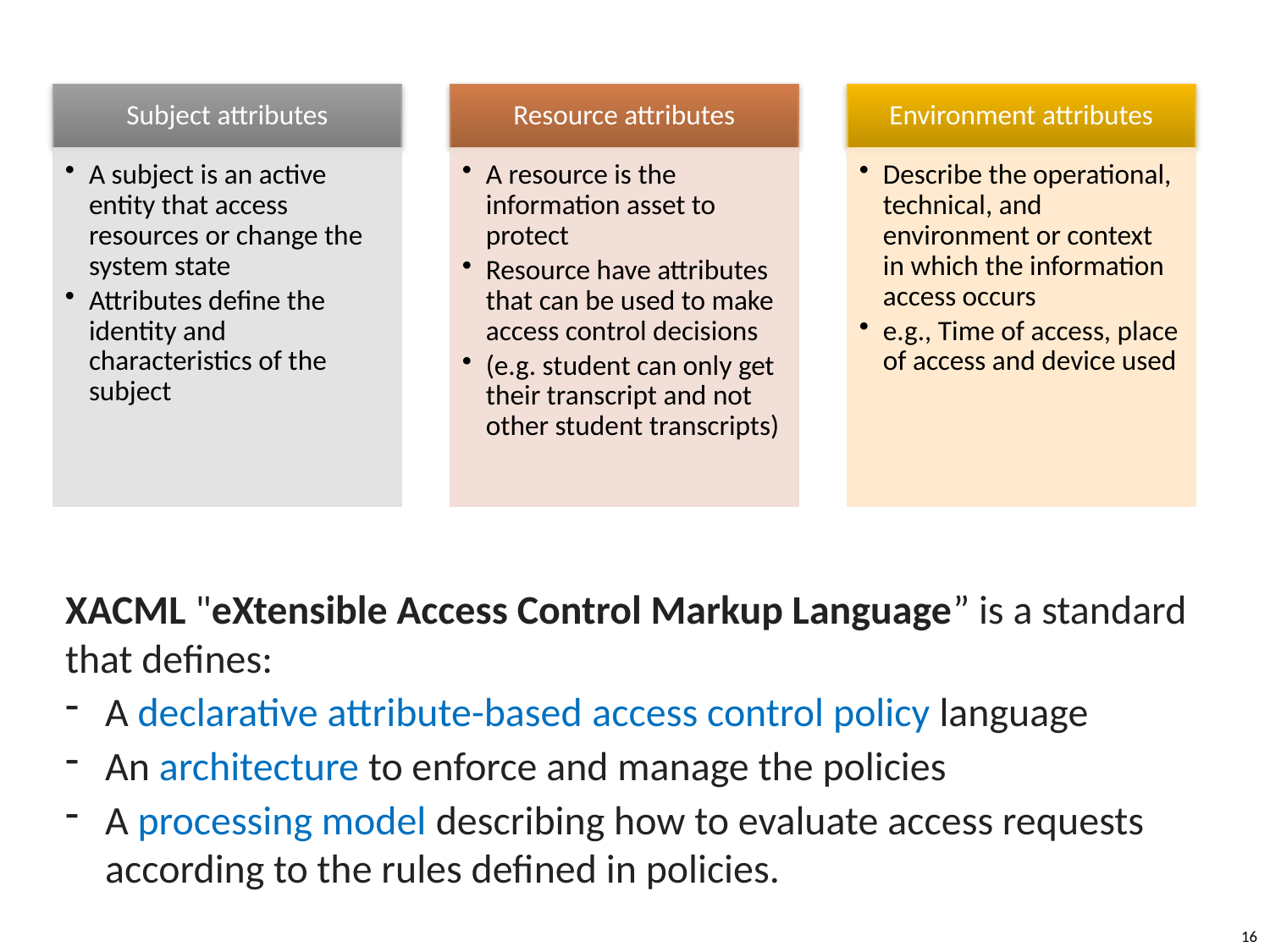

# ABAC Model: Attributes
Subject attributes
A subject is an active entity that access resources or change the system state
Attributes define the identity and characteristics of the subject
Resource attributes
A resource is the information asset to protect
Resource have attributes that can be used to make access control decisions
(e.g. student can only get their transcript and not other student transcripts)

Environment attributes
Describe the operational, technical, and environment or context in which the information access occurs
e.g., Time of access, place of access and device used
XACML "eXtensible Access Control Markup Language” is a standard that defines:
A declarative attribute-based access control policy language
An architecture to enforce and manage the policies
A processing model describing how to evaluate access requests according to the rules defined in policies.
16